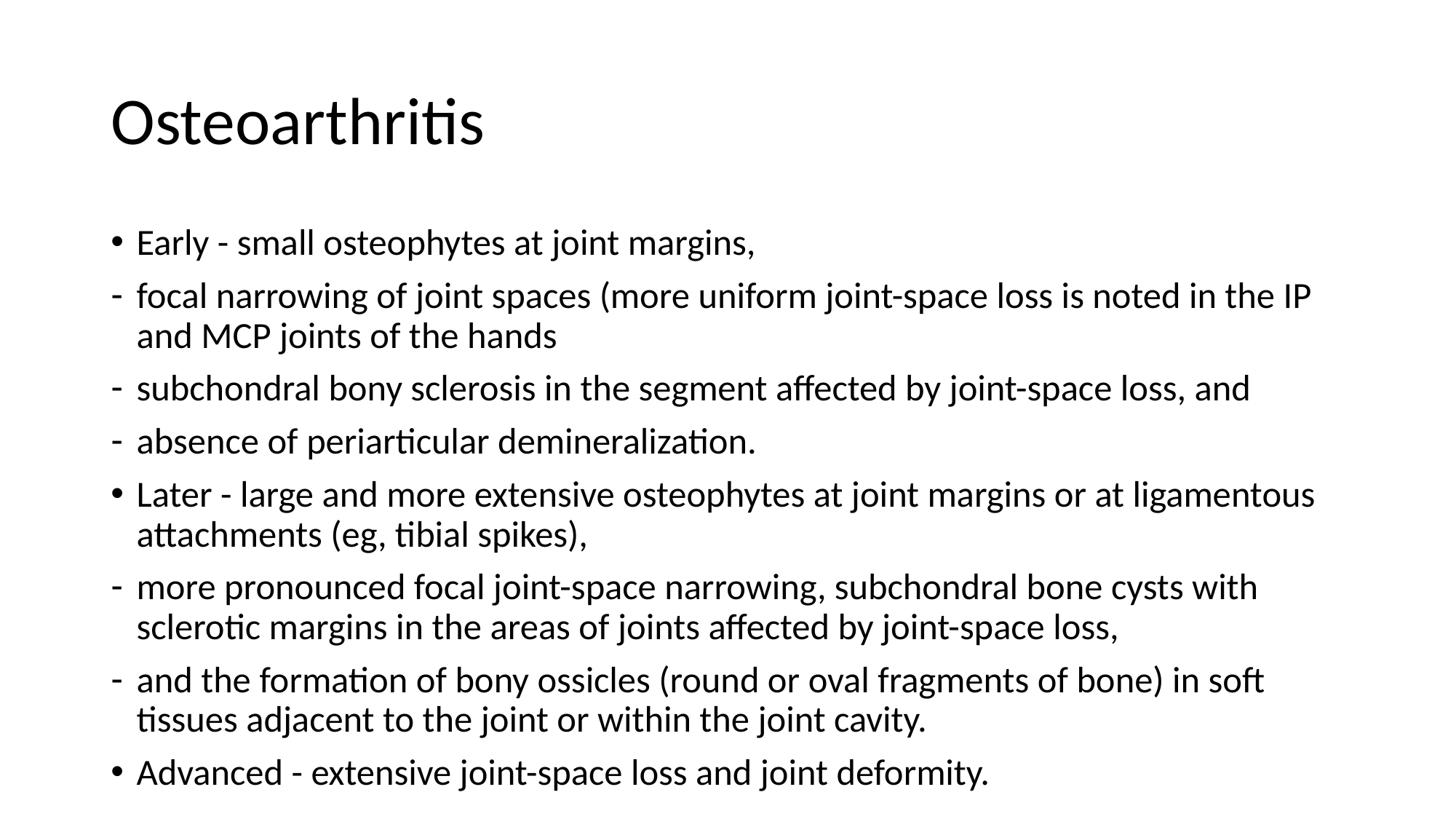

# Osteoarthritis
Early - small osteophytes at joint margins,
focal narrowing of joint spaces (more uniform joint-space loss is noted in the IP and MCP joints of the hands
subchondral bony sclerosis in the segment affected by joint-space loss, and
absence of periarticular demineralization.
Later - large and more extensive osteophytes at joint margins or at ligamentous attachments (eg, tibial spikes),
more pronounced focal joint-space narrowing, subchondral bone cysts with sclerotic margins in the areas of joints affected by joint-space loss,
and the formation of bony ossicles (round or oval fragments of bone) in soft tissues adjacent to the joint or within the joint cavity.
Advanced - extensive joint-space loss and joint deformity.